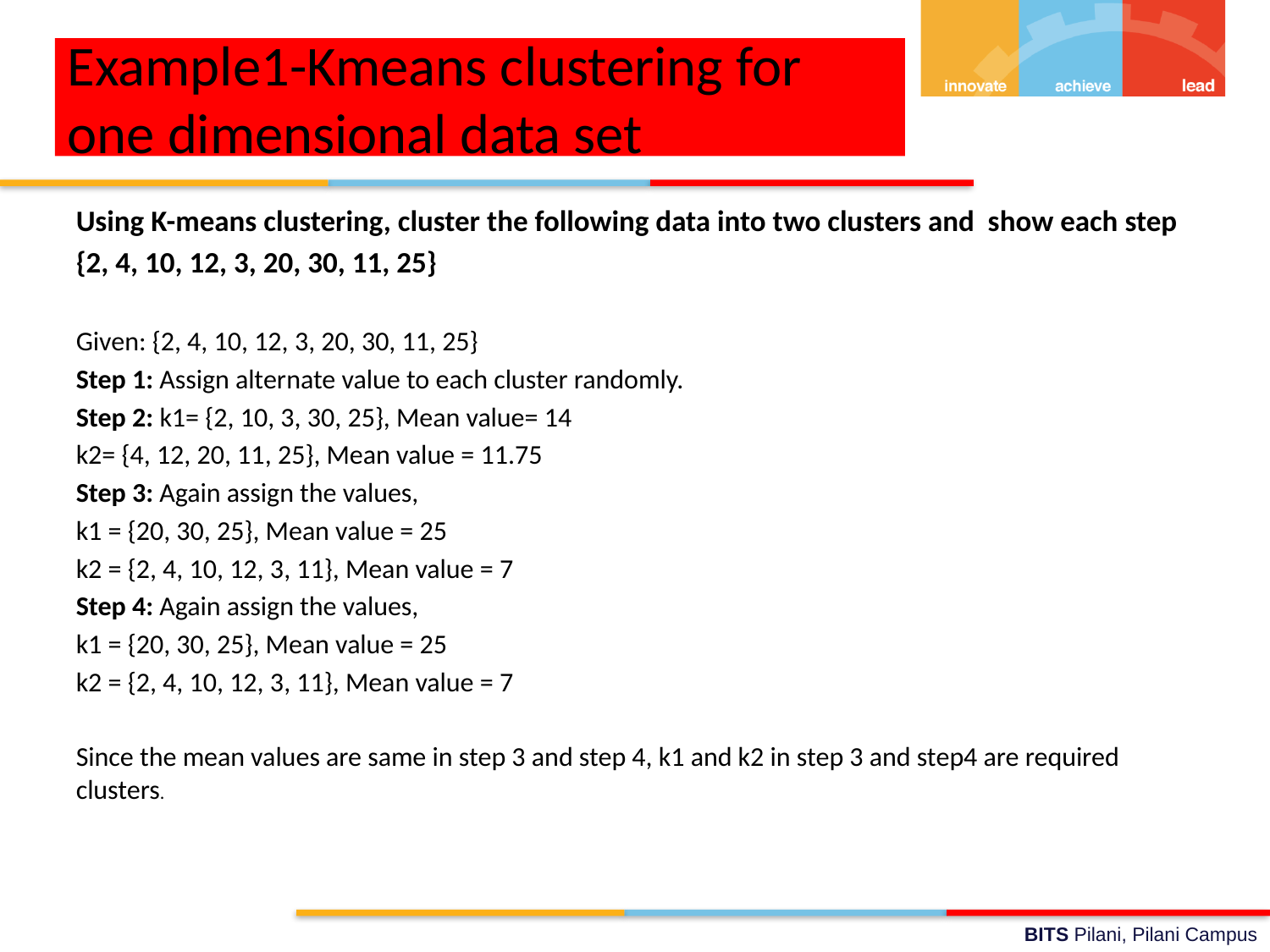

Example1-Kmeans clustering for one dimensional data set
Using K-means clustering, cluster the following data into two clusters and  show each step
{2, 4, 10, 12, 3, 20, 30, 11, 25}

Given: {2, 4, 10, 12, 3, 20, 30, 11, 25}
Step 1: Assign alternate value to each cluster randomly.
Step 2: k1= {2, 10, 3, 30, 25}, Mean value= 14
k2= {4, 12, 20, 11, 25}, Mean value = 11.75
Step 3: Again assign the values,
k1 = {20, 30, 25}, Mean value = 25
k2 = {2, 4, 10, 12, 3, 11}, Mean value = 7
Step 4: Again assign the values,
k1 = {20, 30, 25}, Mean value = 25
k2 = {2, 4, 10, 12, 3, 11}, Mean value = 7

Since the mean values are same in step 3 and step 4, k1 and k2 in step 3 and step4 are required clusters.